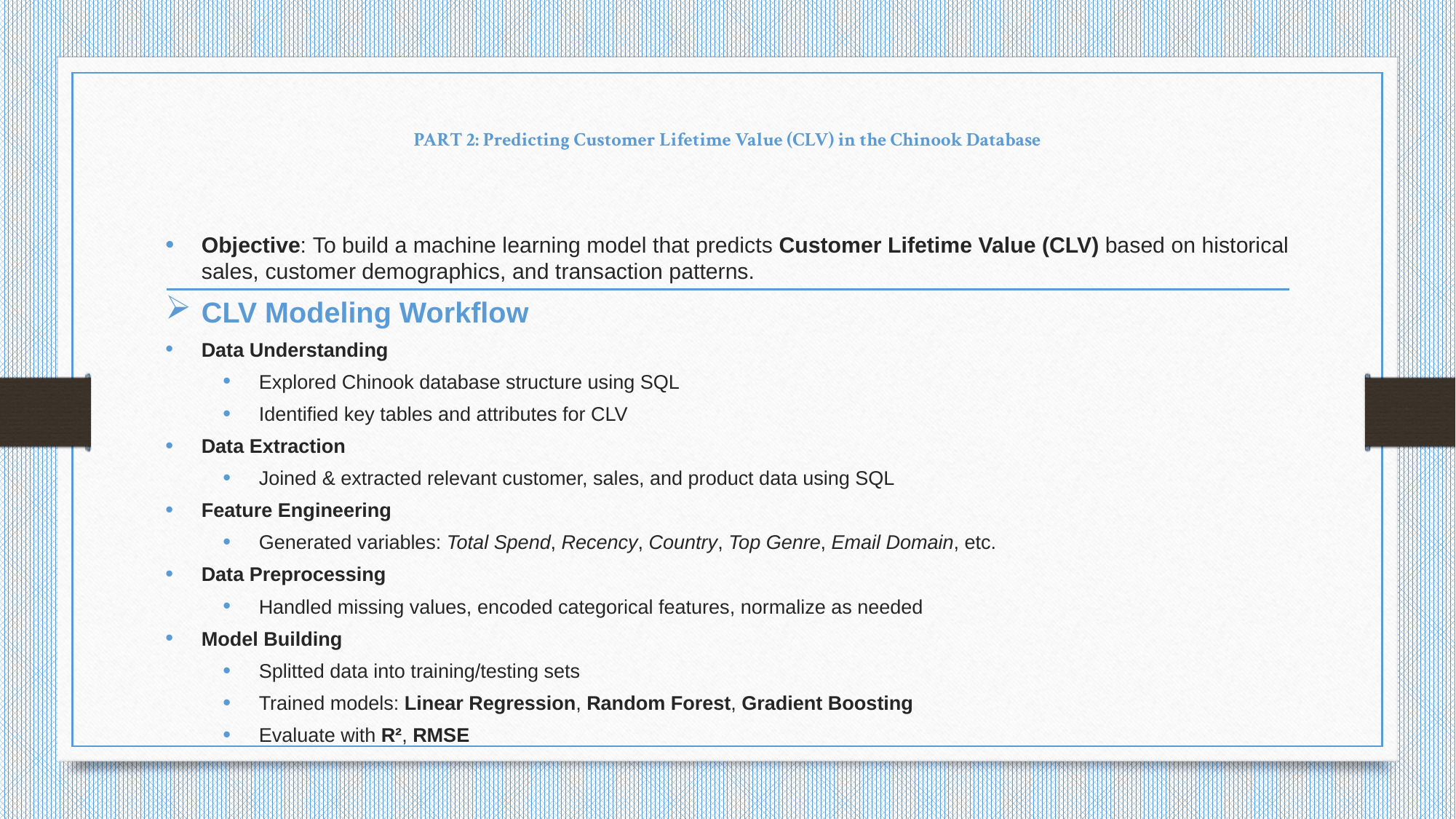

# PART 2: Predicting Customer Lifetime Value (CLV) in the Chinook Database
Objective: To build a machine learning model that predicts Customer Lifetime Value (CLV) based on historical sales, customer demographics, and transaction patterns.
CLV Modeling Workflow
Data Understanding
Explored Chinook database structure using SQL
Identified key tables and attributes for CLV
Data Extraction
Joined & extracted relevant customer, sales, and product data using SQL
Feature Engineering
Generated variables: Total Spend, Recency, Country, Top Genre, Email Domain, etc.
Data Preprocessing
Handled missing values, encoded categorical features, normalize as needed
Model Building
Splitted data into training/testing sets
Trained models: Linear Regression, Random Forest, Gradient Boosting
Evaluate with R², RMSE